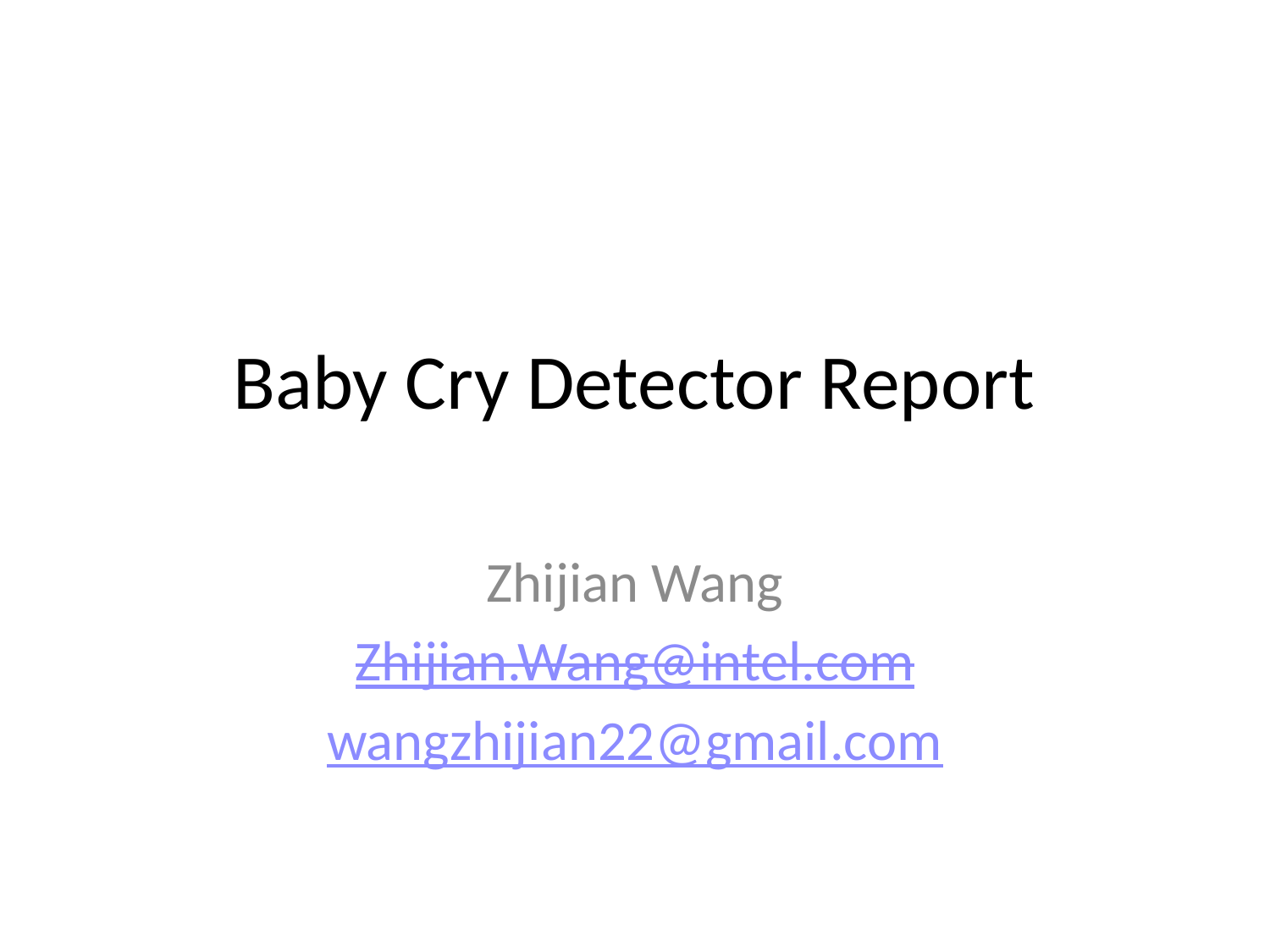

# Baby Cry Detector Report
Zhijian Wang
Zhijian.Wang@intel.com
wangzhijian22@gmail.com